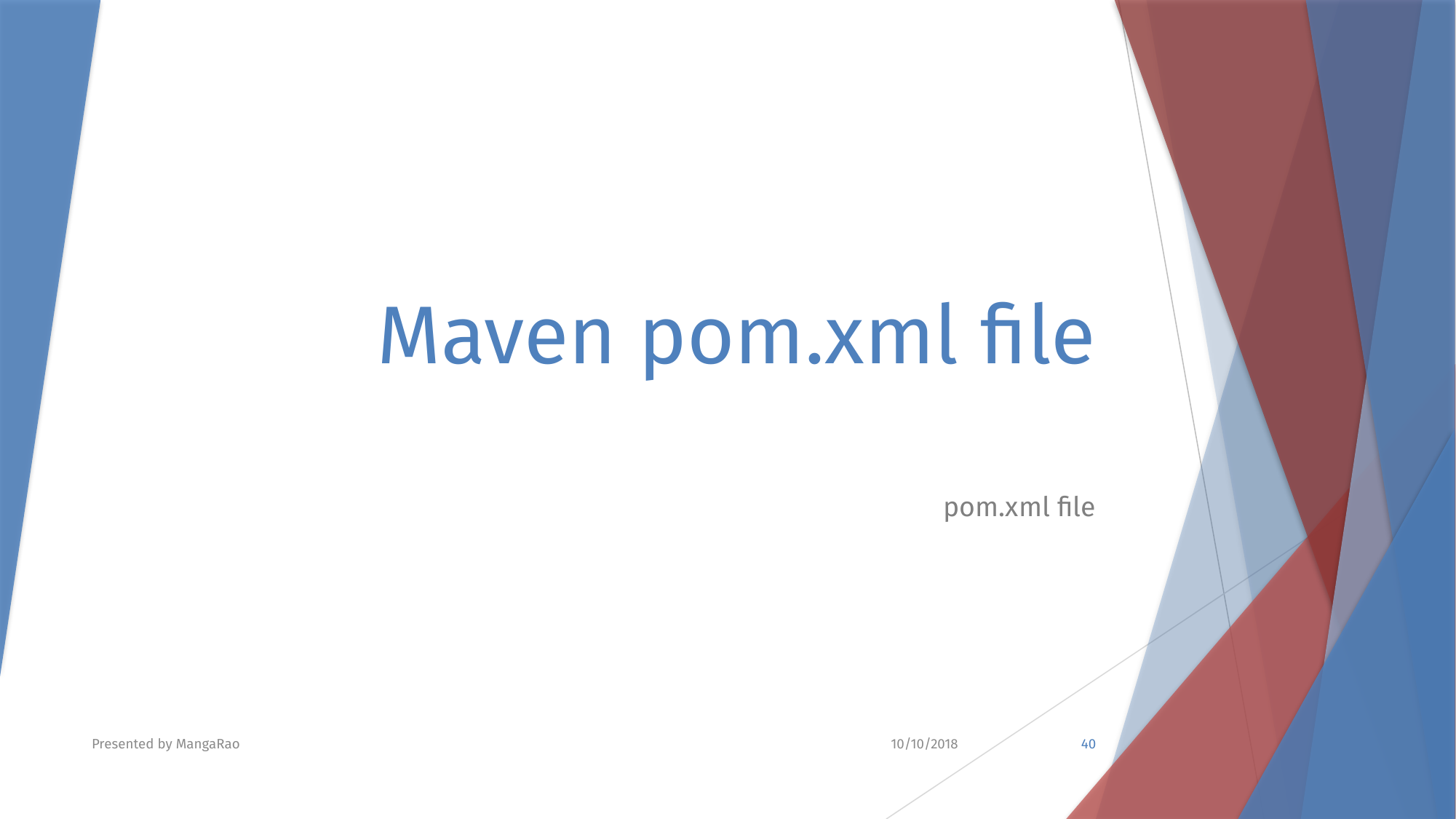

# Maven pom.xml file
pom.xml file

Presented by MangaRao
10/10/2018
40